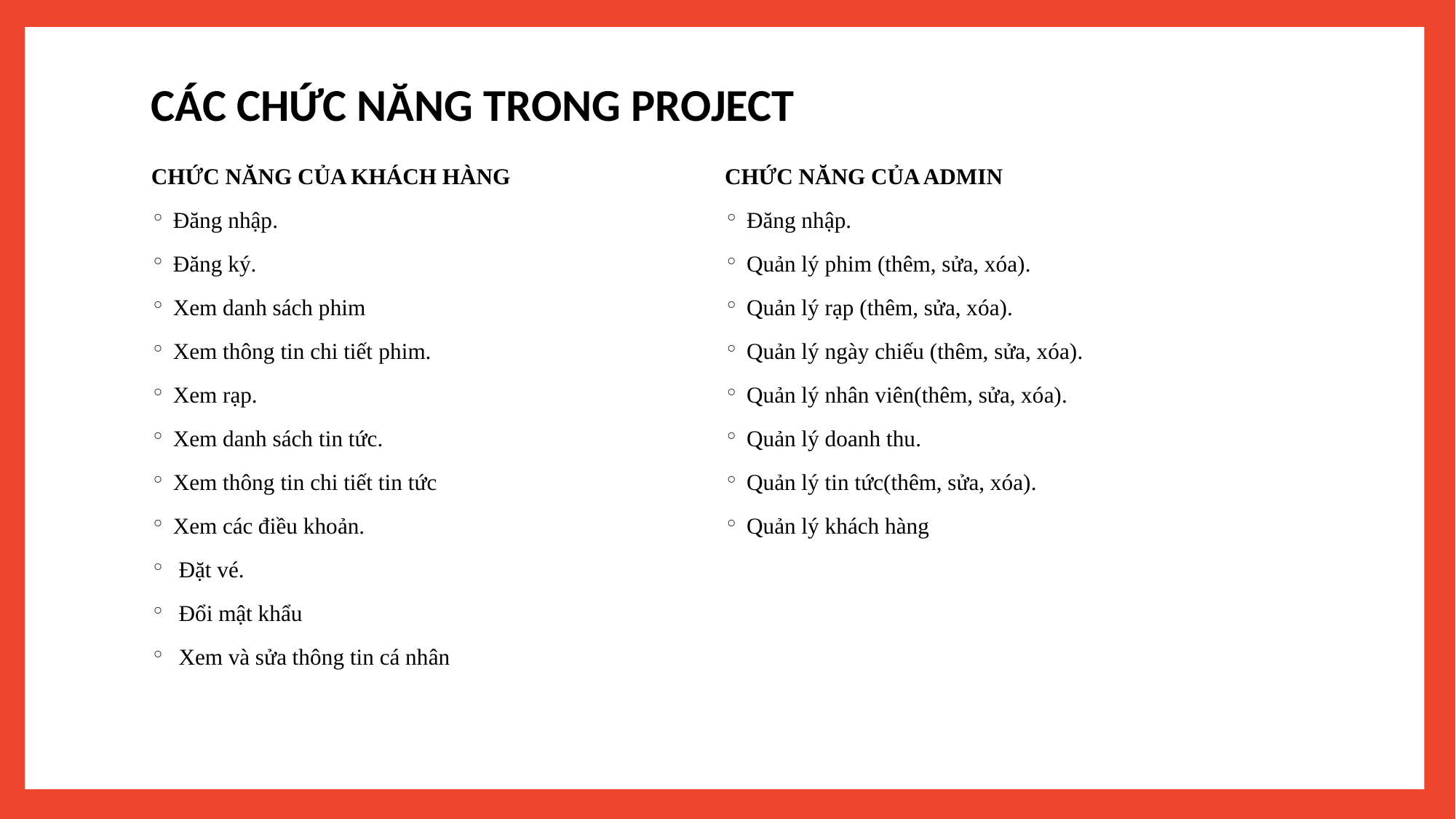

# CÁC CHỨC NĂNG TRONG PROJECT
CHỨC NĂNG CỦA KHÁCH HÀNG
Đăng nhập.
Đăng ký.
Xem danh sách phim
Xem thông tin chi tiết phim.
Xem rạp.
Xem danh sách tin tức.
Xem thông tin chi tiết tin tức
Xem các điều khoản.
 Đặt vé.
 Đổi mật khẩu
 Xem và sửa thông tin cá nhân
CHỨC NĂNG CỦA ADMIN
Đăng nhập.
Quản lý phim (thêm, sửa, xóa).
Quản lý rạp (thêm, sửa, xóa).
Quản lý ngày chiếu (thêm, sửa, xóa).
Quản lý nhân viên(thêm, sửa, xóa).
Quản lý doanh thu.
Quản lý tin tức(thêm, sửa, xóa).
Quản lý khách hàng